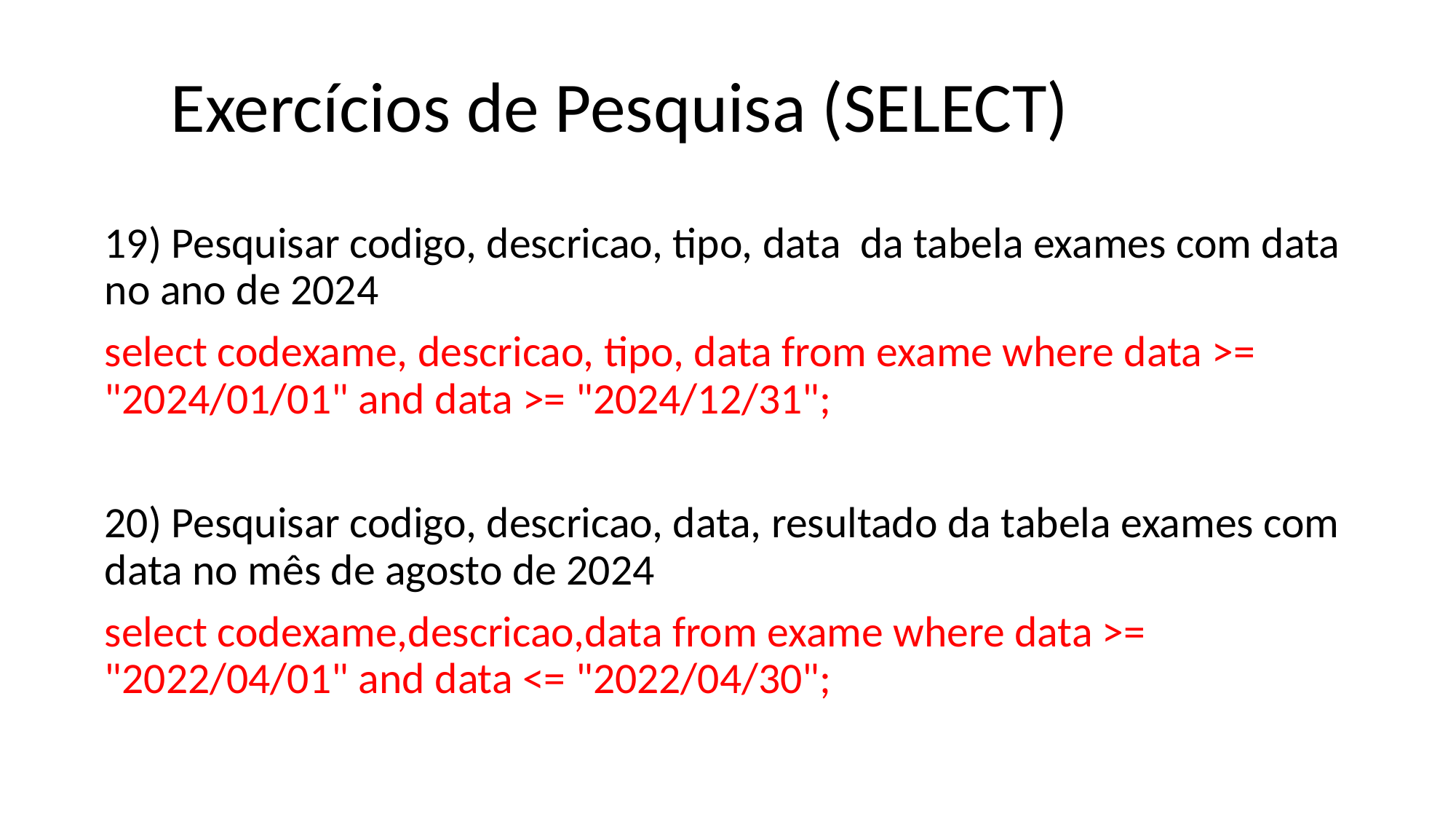

# Exercícios de Pesquisa (SELECT)
19) Pesquisar codigo, descricao, tipo, data  da tabela exames com data no ano de 2024
select codexame, descricao, tipo, data from exame where data >= "2024/01/01" and data >= "2024/12/31";

20) Pesquisar codigo, descricao, data, resultado da tabela exames com data no mês de agosto de 2024
select codexame,descricao,data from exame where data >= "2022/04/01" and data <= "2022/04/30";